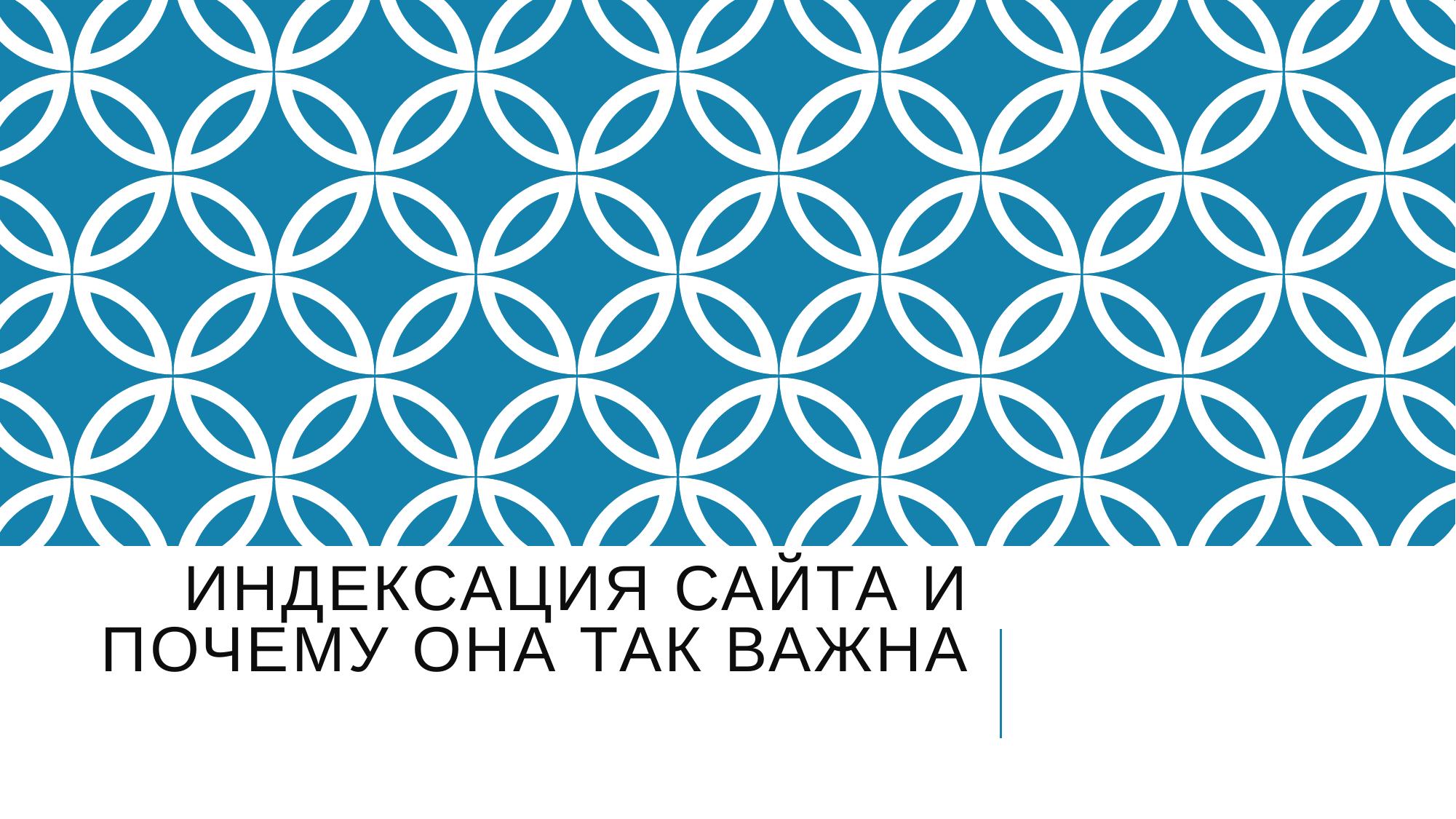

# Индексация сайта и почему она так важна